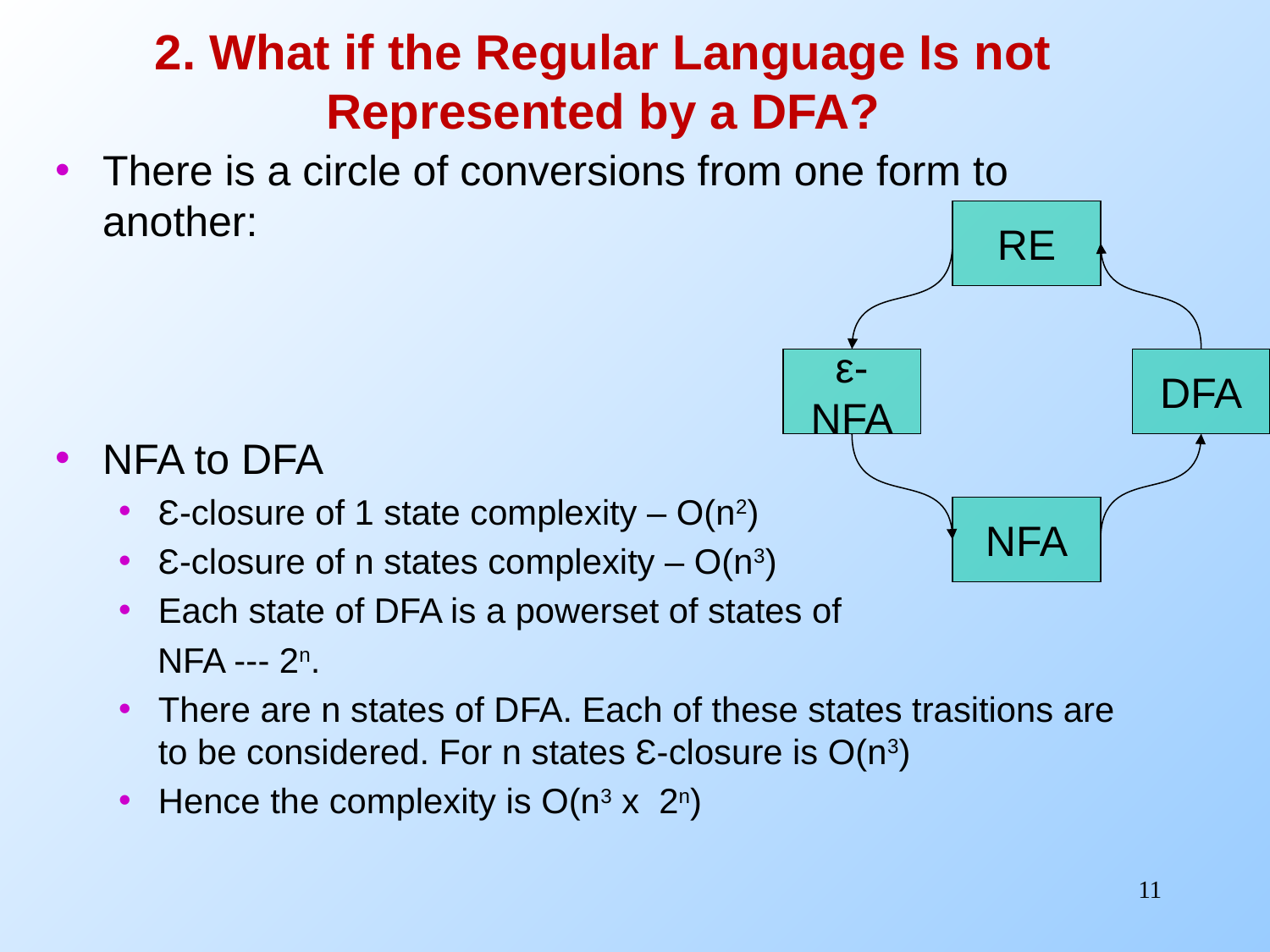

# 2. What if the Regular Language Is not Represented by a DFA?
There is a circle of conversions from one form to another:

NFA to DFA
Ɛ-closure of 1 state complexity – O(n2)
Ɛ-closure of n states complexity – O(n3)
Each state of DFA is a powerset of states of
    NFA --- 2n.
There are n states of DFA. Each of these states trasitions are to be considered. For n states Ɛ-closure is O(n3)
Hence the complexity is O(n3 x  2n)

RE
ε-NFA
DFA
NFA
11